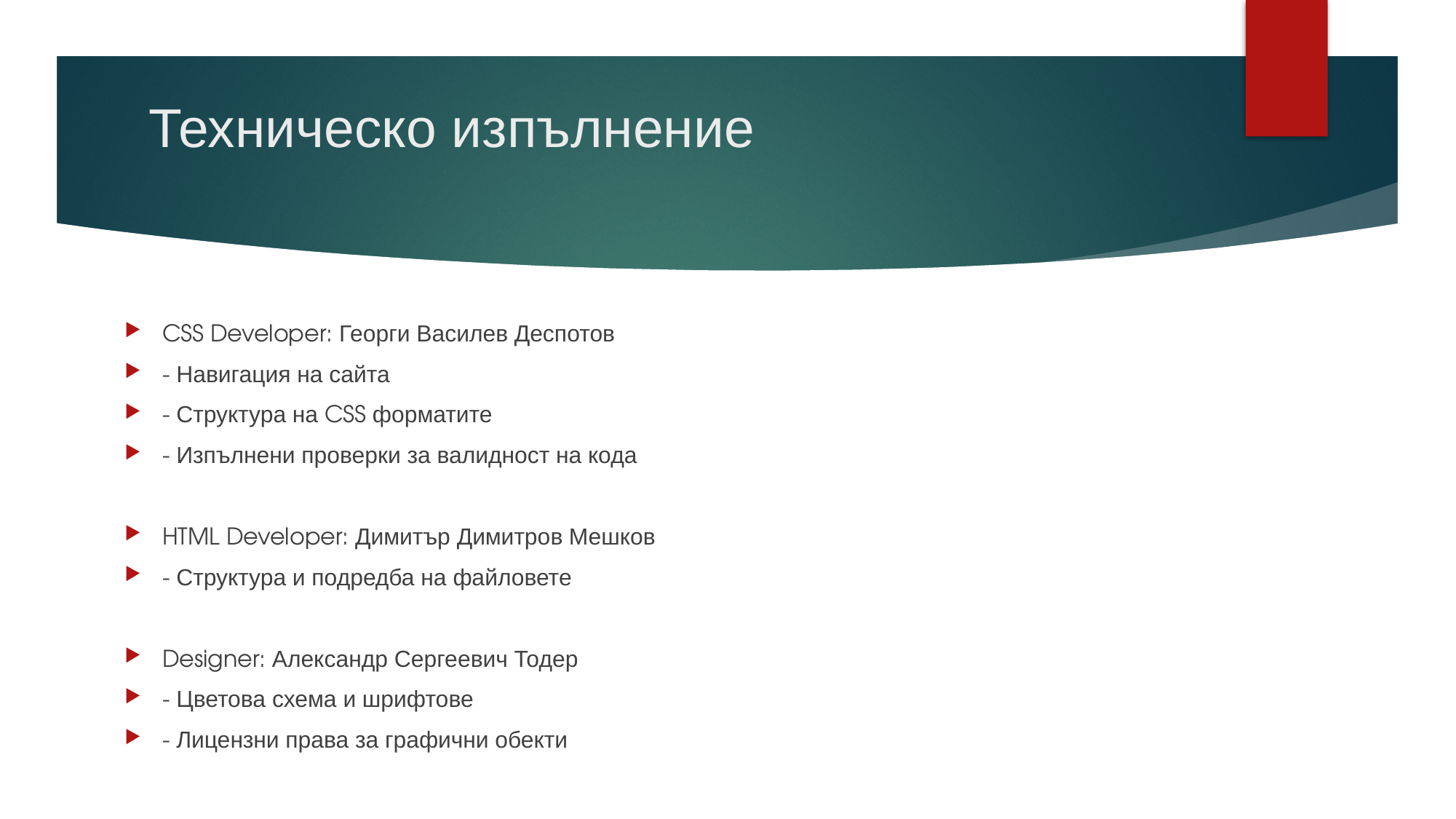

# Техническо изпълнение

CSS Developer: Георги Василев Деспотов
- Навигация на сайта
- Структура на CSS форматите
- Изпълнени проверки за валидност на кода

HTML Developer: Димитър Димитров Мешков
- Структура и подредба на файловете

Designer: Александр Сергеевич Тодер
- Цветова схема и шрифтове
- Лицензни права за графични обекти